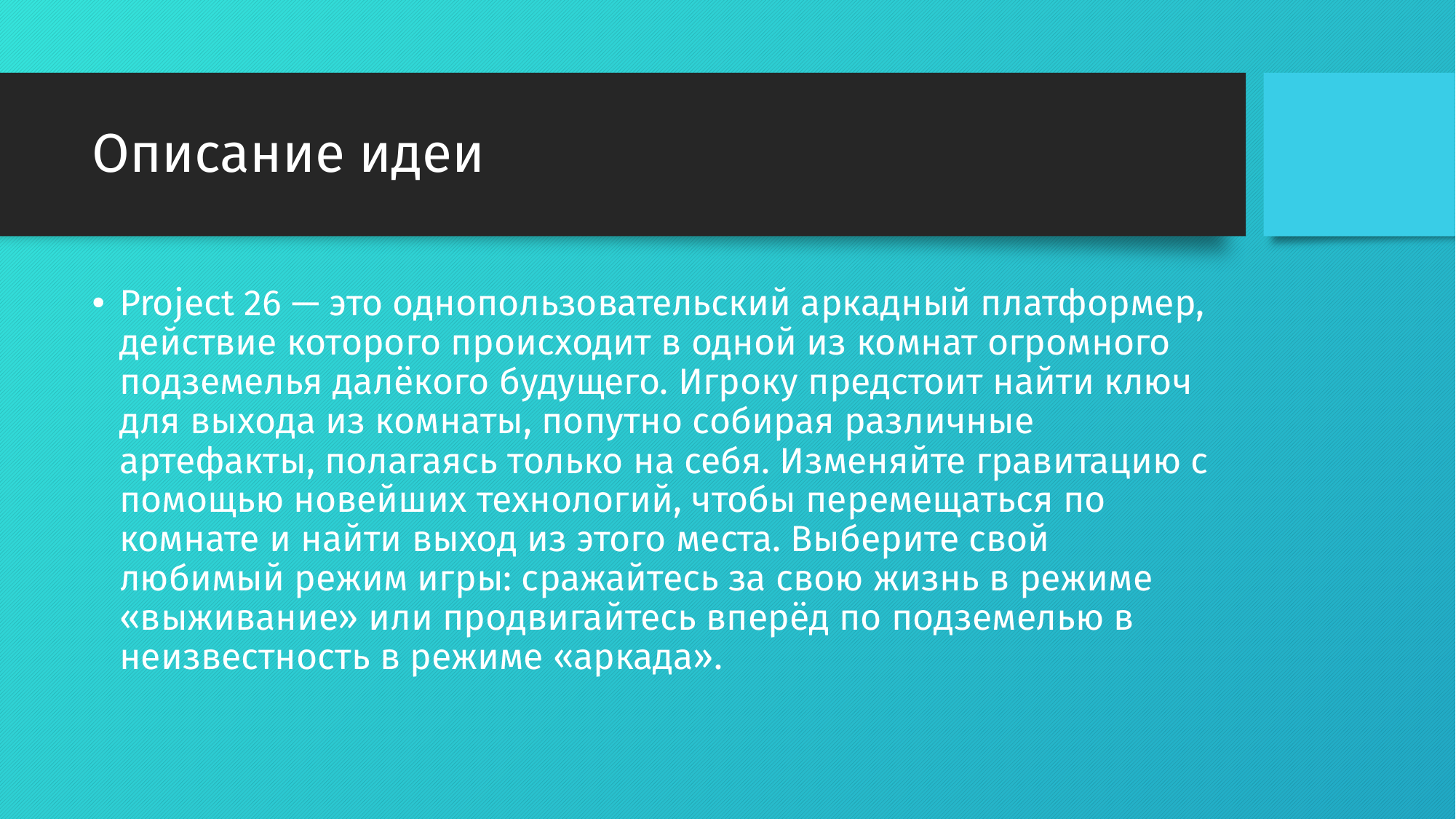

# Описание идеи
Project 26 — это однопользовательский аркадный платформер, действие которого происходит в одной из комнат огромного подземелья далёкого будущего. Игроку предстоит найти ключ для выхода из комнаты, попутно собирая различные артефакты, полагаясь только на себя. Изменяйте гравитацию с помощью новейших технологий, чтобы перемещаться по комнате и найти выход из этого места. Выберите свой любимый режим игры: сражайтесь за свою жизнь в режиме «выживание» или продвигайтесь вперёд по подземелью в неизвестность в режиме «аркада».